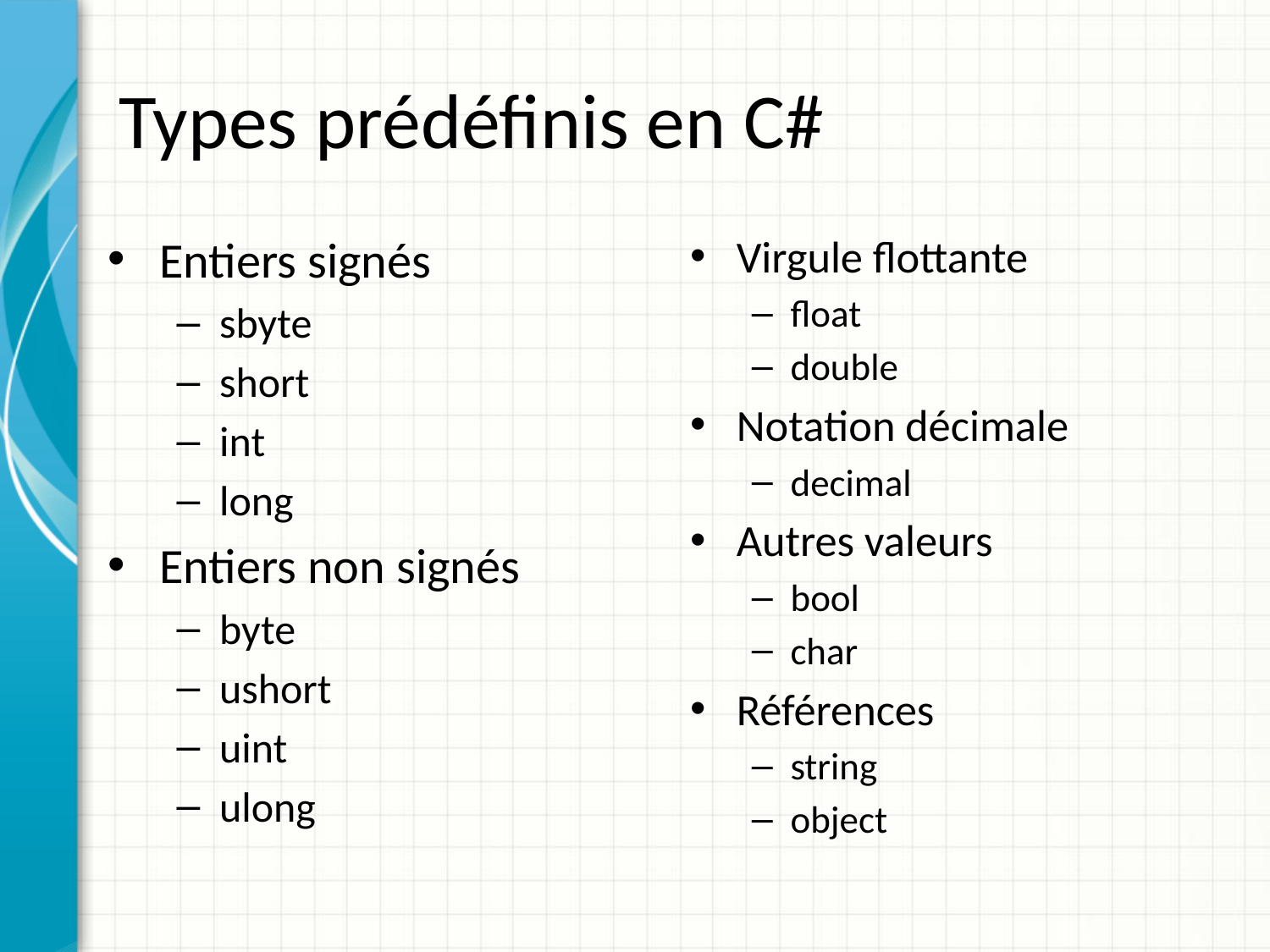

# Types prédéfinis en C#
Entiers signés
sbyte
short
int
long
Entiers non signés
byte
ushort
uint
ulong
Virgule flottante
float
double
Notation décimale
decimal
Autres valeurs
bool
char
Références
string
object